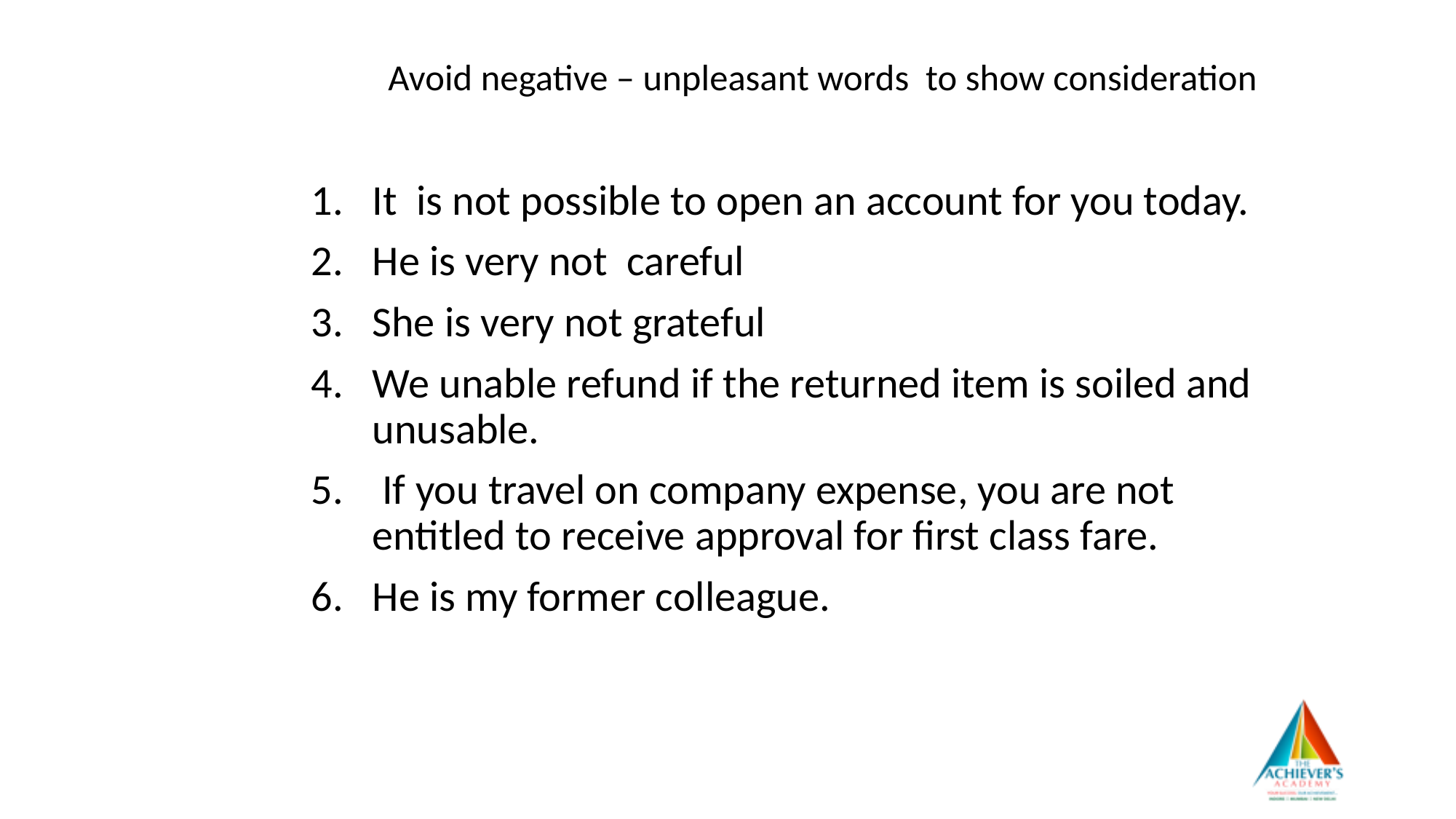

Avoid negative – unpleasant words  to show consideration
It  is not possible to open an account for you today.
He is very not  careful
She is very not grateful
We unable refund if the returned item is soiled and unusable.
 If you travel on company expense, you are not entitled to receive approval for first class fare.
He is my former colleague.